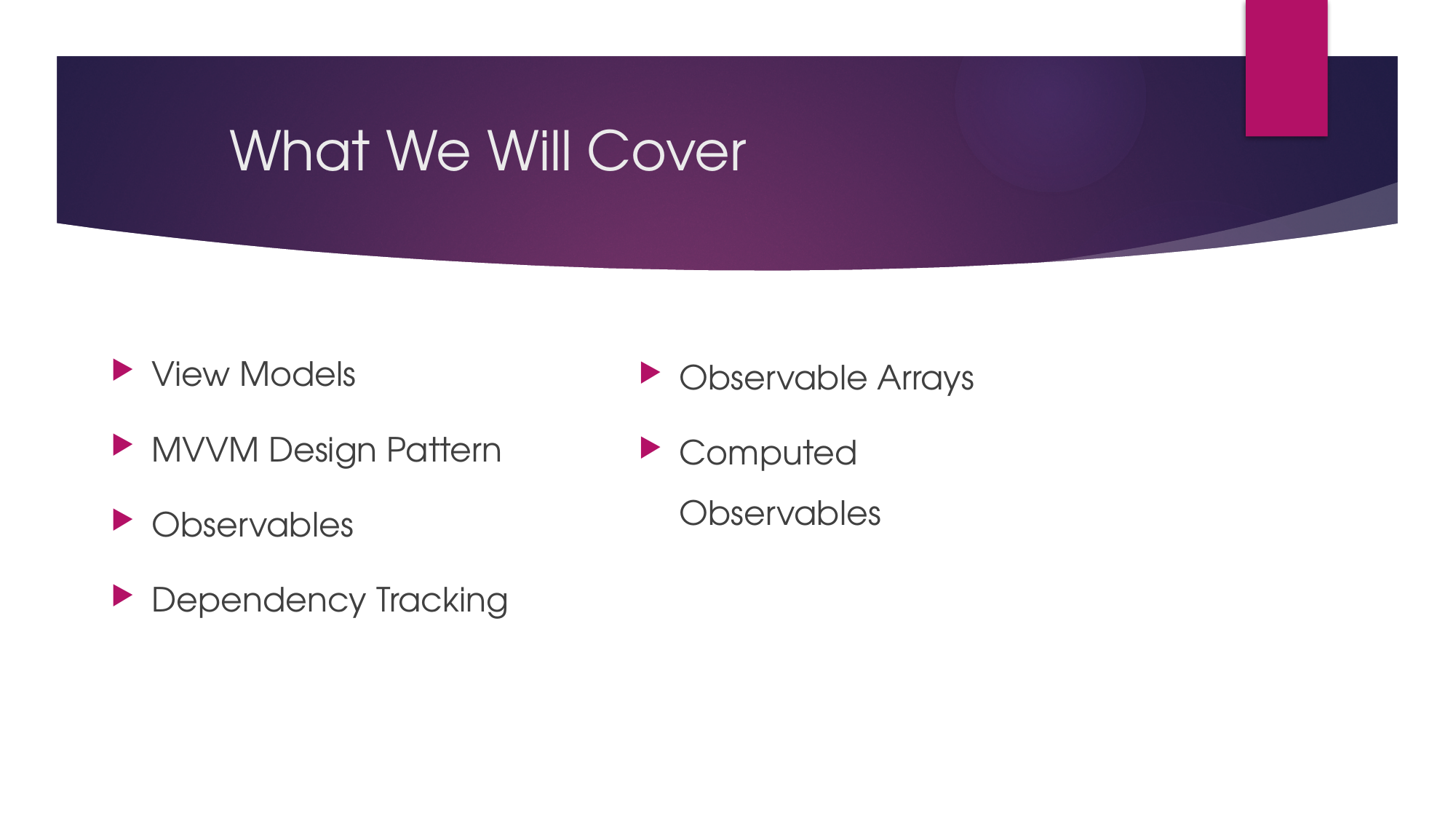

# What We Will Cover
View Models
MVVM Design Pattern
Observables
Dependency Tracking

Observable Arrays
Computed Observables